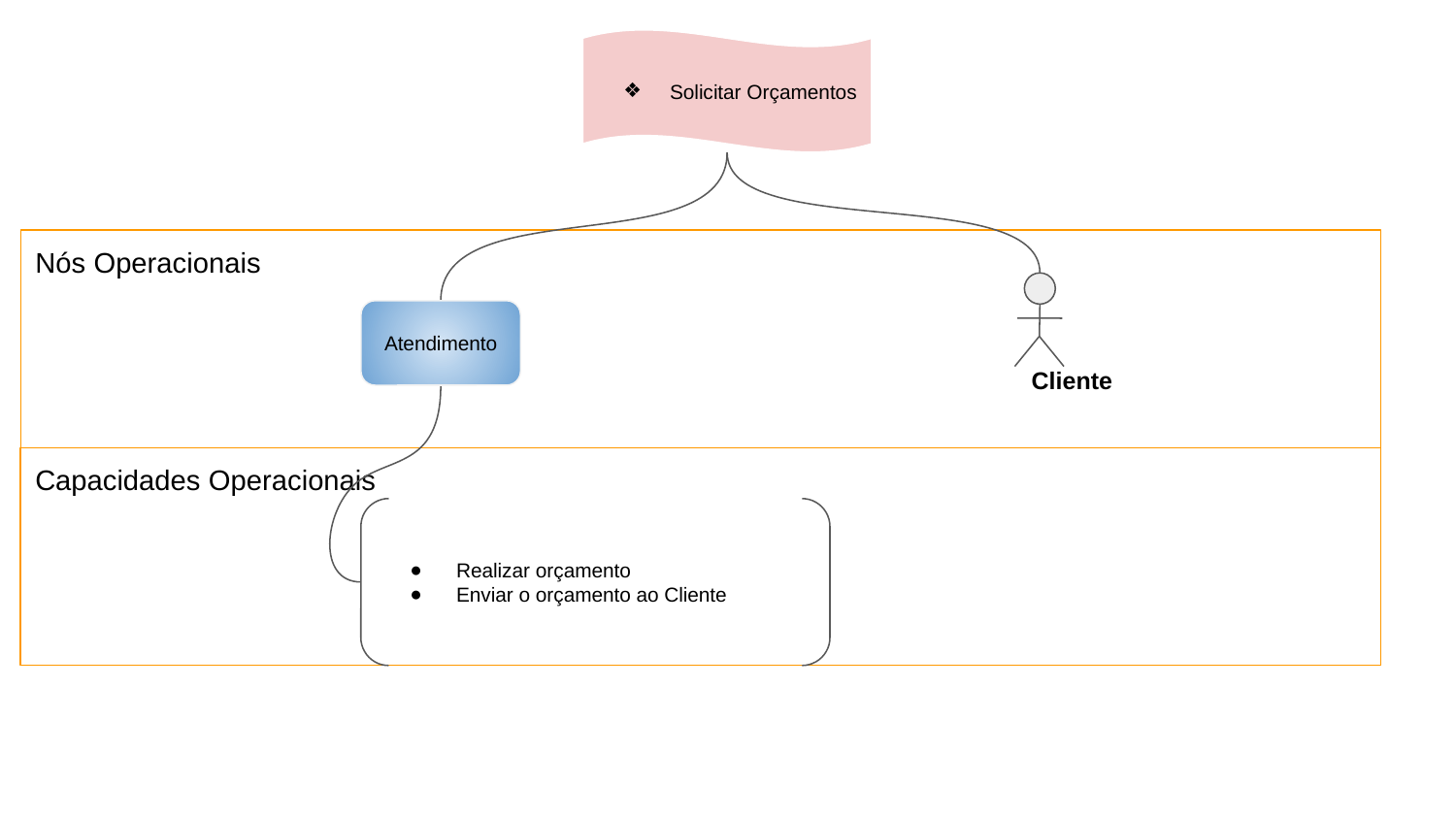

Solicitar Orçamentos
Nós Operacionais

Cliente
Atendimento
Capacidades Operacionais
Realizar orçamento
Enviar o orçamento ao Cliente